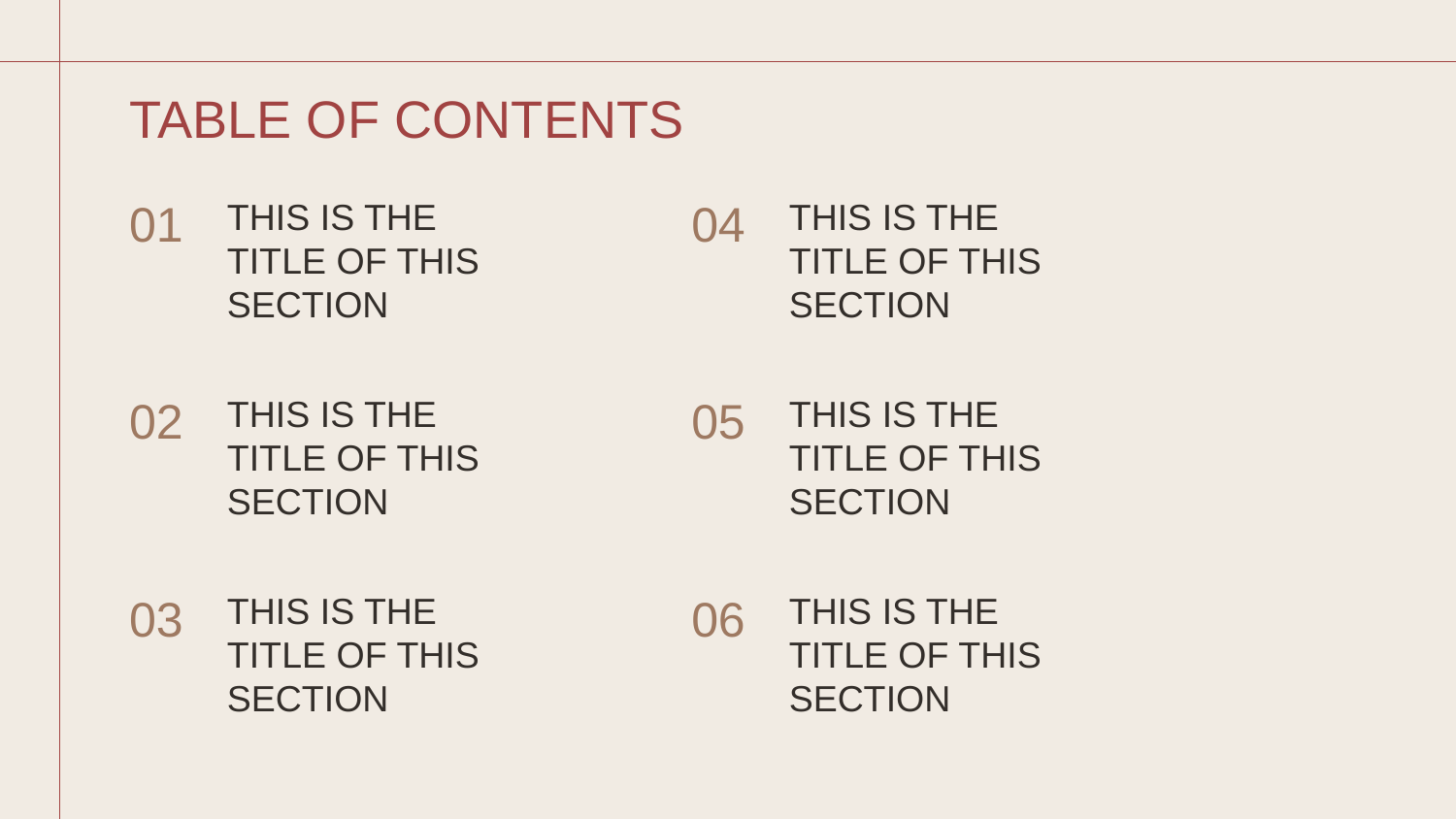

# TABLE OF CONTENTS
01
THIS IS THE TITLE OF THIS SECTION
04
THIS IS THE TITLE OF THIS SECTION
02
THIS IS THE TITLE OF THIS SECTION
05
THIS IS THE TITLE OF THIS SECTION
03
THIS IS THE TITLE OF THIS SECTION
06
THIS IS THE TITLE OF THIS SECTION